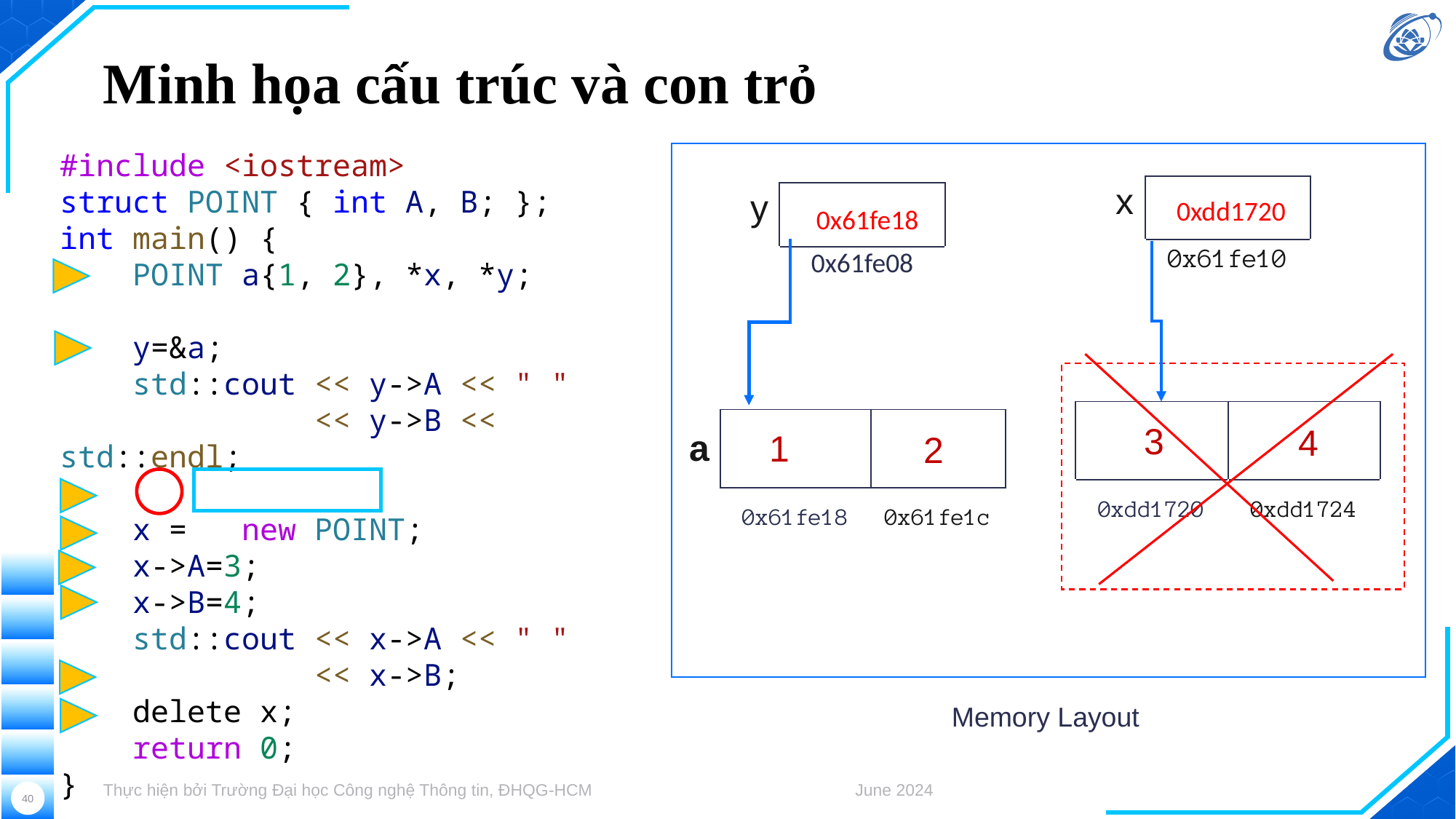

# Minh họa cấu trúc và con trỏ
#include <iostream>
struct POINT { int A, B; };
int main() {
    POINT a{1, 2}, *x, *y;
    y=&a;
    std::cout << y->A << " "
              << y->B << std::endl;
    x =   new POINT;
    x->A=3;
    x->B=4;
    std::cout << x->A << " "
              << x->B;
    delete x;
    return 0;
}

| x |  |
| --- | --- |
|  | 0x61fe10 |
0xdd1720
| y |  |
| --- | --- |
|  | 0x61fe08 |
0x61fe18

|  |  |
| --- | --- |
| 0xdd1720 | 0xdd1724 |
| a |  |  |
| --- | --- | --- |
|  | 0x61fe18 | 0x61fe1c |
3
4
1
2

Memory Layout

Thực hiện bởi Trường Đại học Công nghệ Thông tin, ĐHQG-HCM
June 2024
40